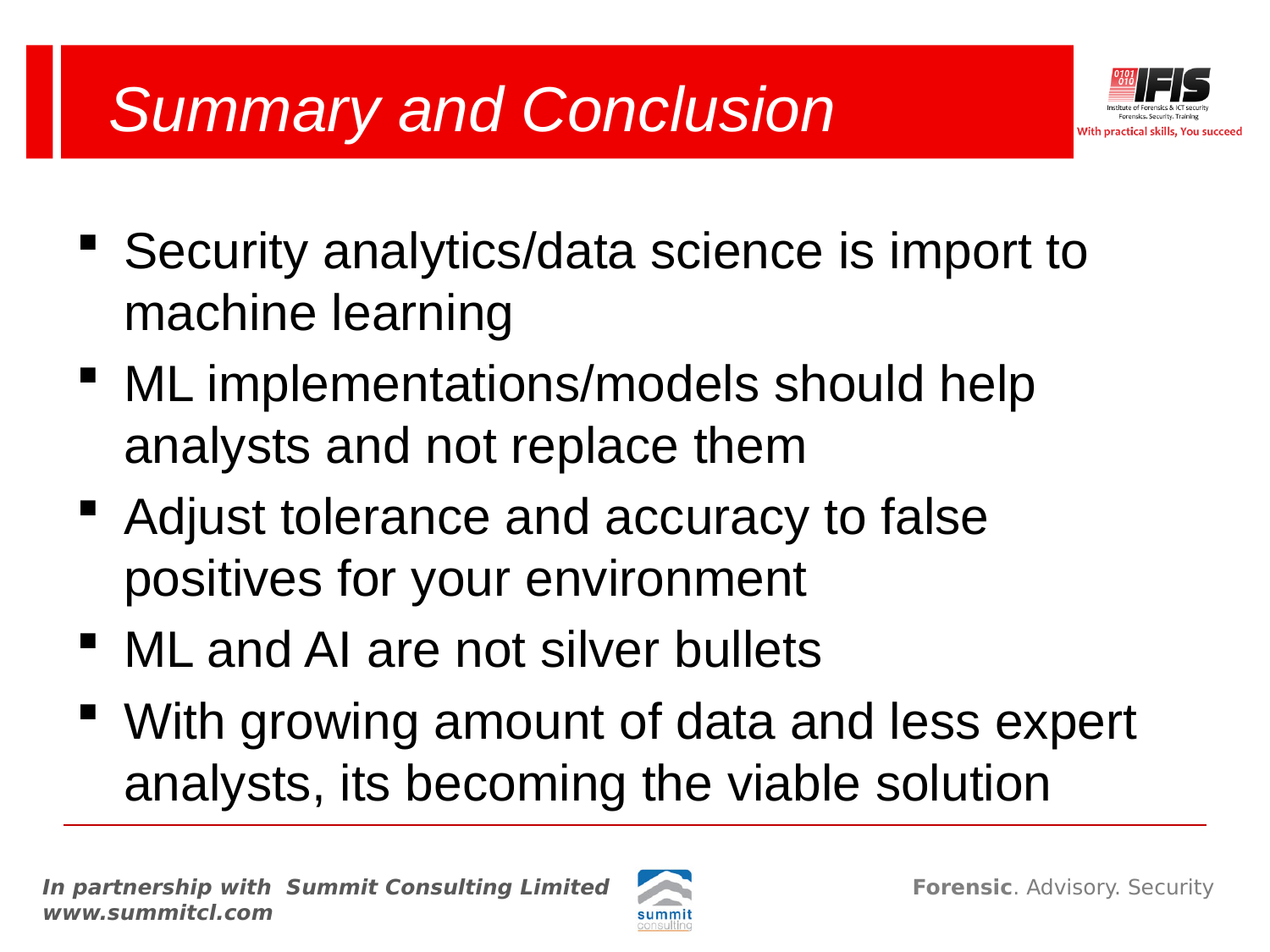

# Summary and Conclusion
Security analytics/data science is import to machine learning
ML implementations/models should help analysts and not replace them
Adjust tolerance and accuracy to false positives for your environment
ML and AI are not silver bullets
With growing amount of data and less expert analysts, its becoming the viable solution